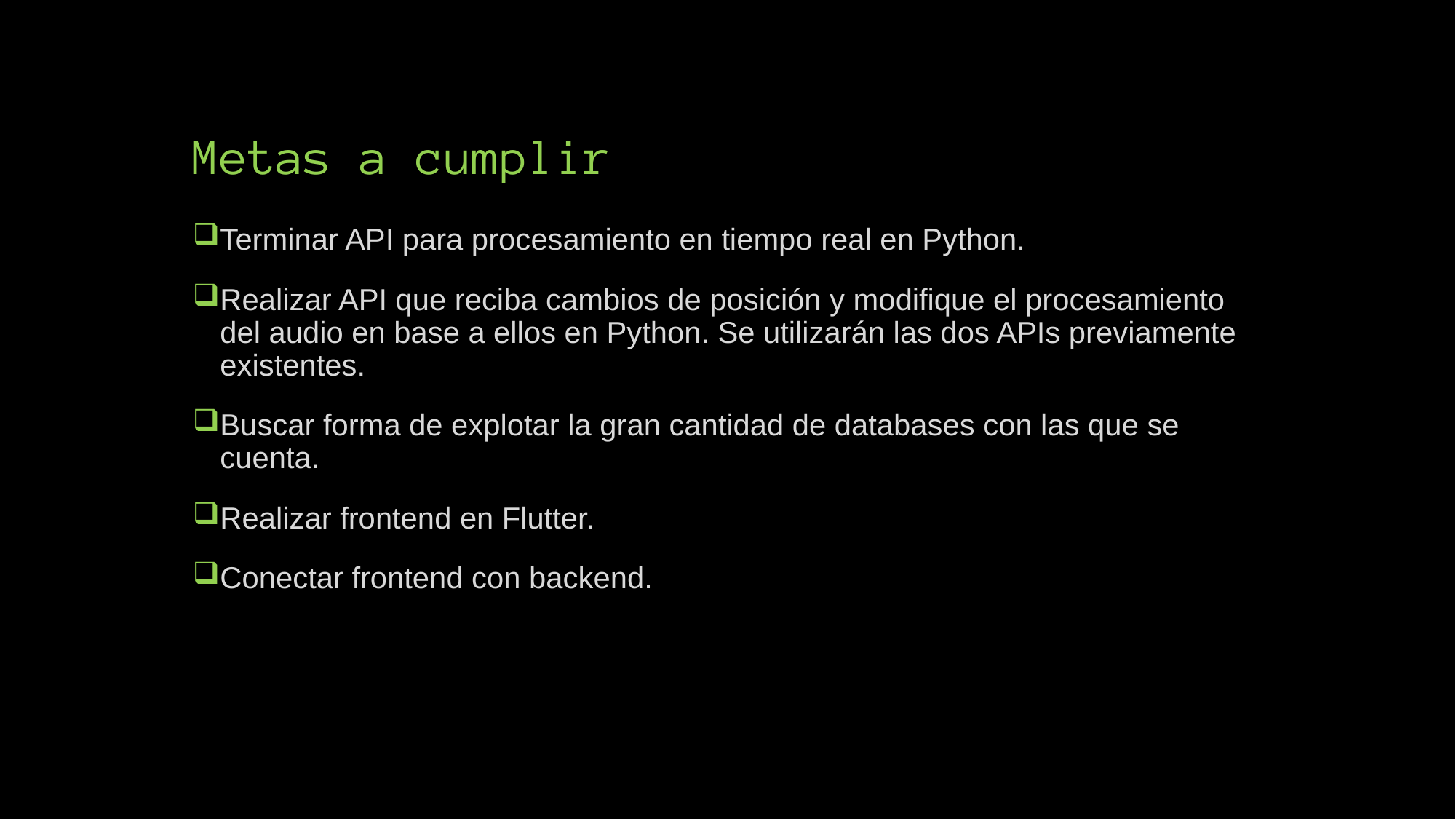

# Metas a cumplir
Terminar API para procesamiento en tiempo real en Python.
Realizar API que reciba cambios de posición y modifique el procesamiento del audio en base a ellos en Python. Se utilizarán las dos APIs previamente existentes.
Buscar forma de explotar la gran cantidad de databases con las que se cuenta.
Realizar frontend en Flutter.
Conectar frontend con backend.